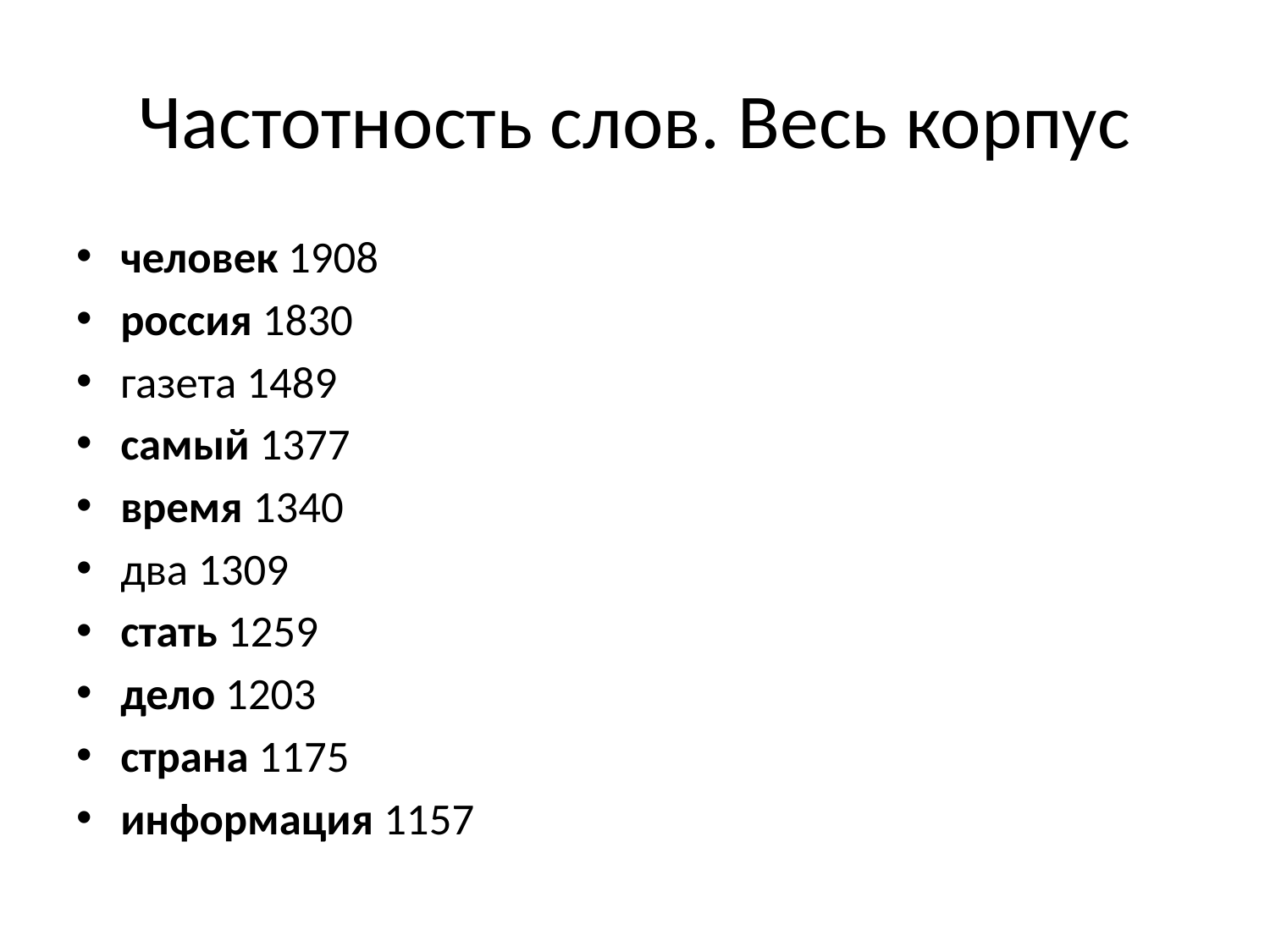

# Частотность слов. Весь корпус
человек 1908
россия 1830
газета 1489
самый 1377
время 1340
два 1309
стать 1259
дело 1203
страна 1175
информация 1157